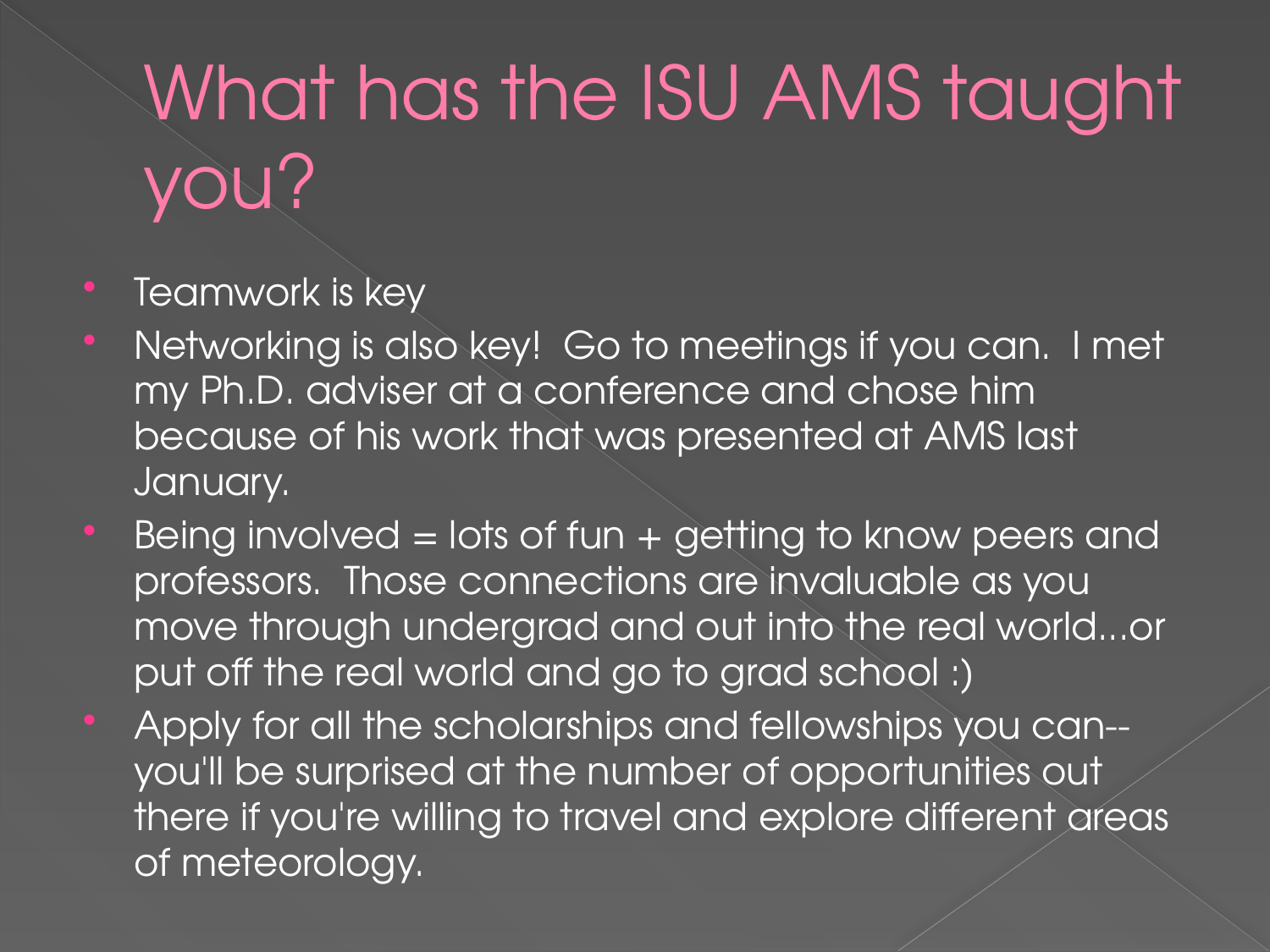

# What has the ISU AMS taught you?
Teamwork is key
Networking is also key!  Go to meetings if you can.  I met my Ph.D. adviser at a conference and chose him because of his work that was presented at AMS last January.
Being involved = lots of fun + getting to know peers and professors.  Those connections are invaluable as you move through undergrad and out into the real world...or put off the real world and go to grad school :)
Apply for all the scholarships and fellowships you can--you'll be surprised at the number of opportunities out there if you're willing to travel and explore different areas of meteorology.